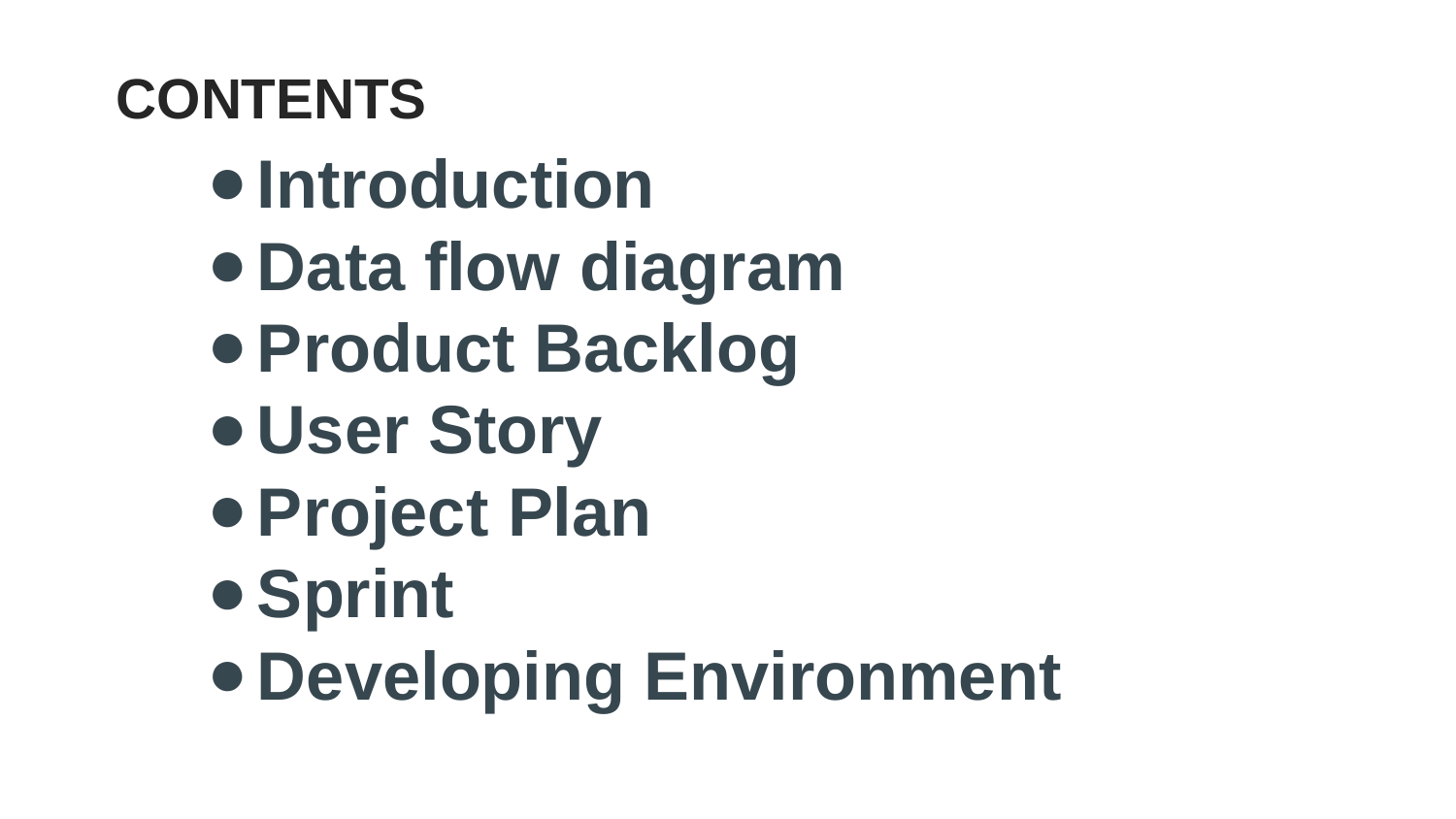

CONTENTS

# Introduction
Data flow diagram
Product Backlog
User Story
Project Plan
Sprint
Developing Environment